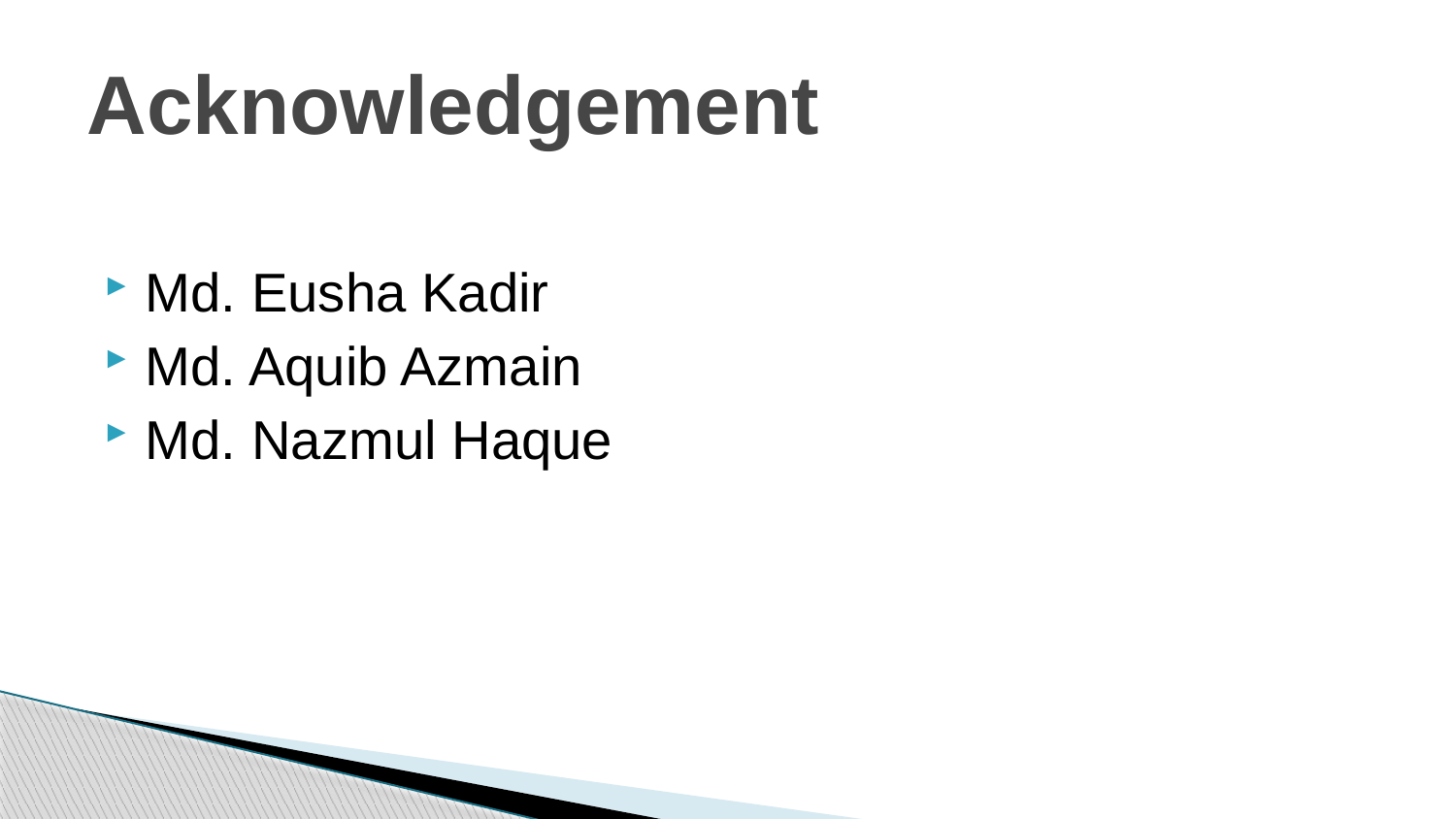

# Acknowledgement

Md. Eusha Kadir
Md. Aquib Azmain
Md. Nazmul Haque